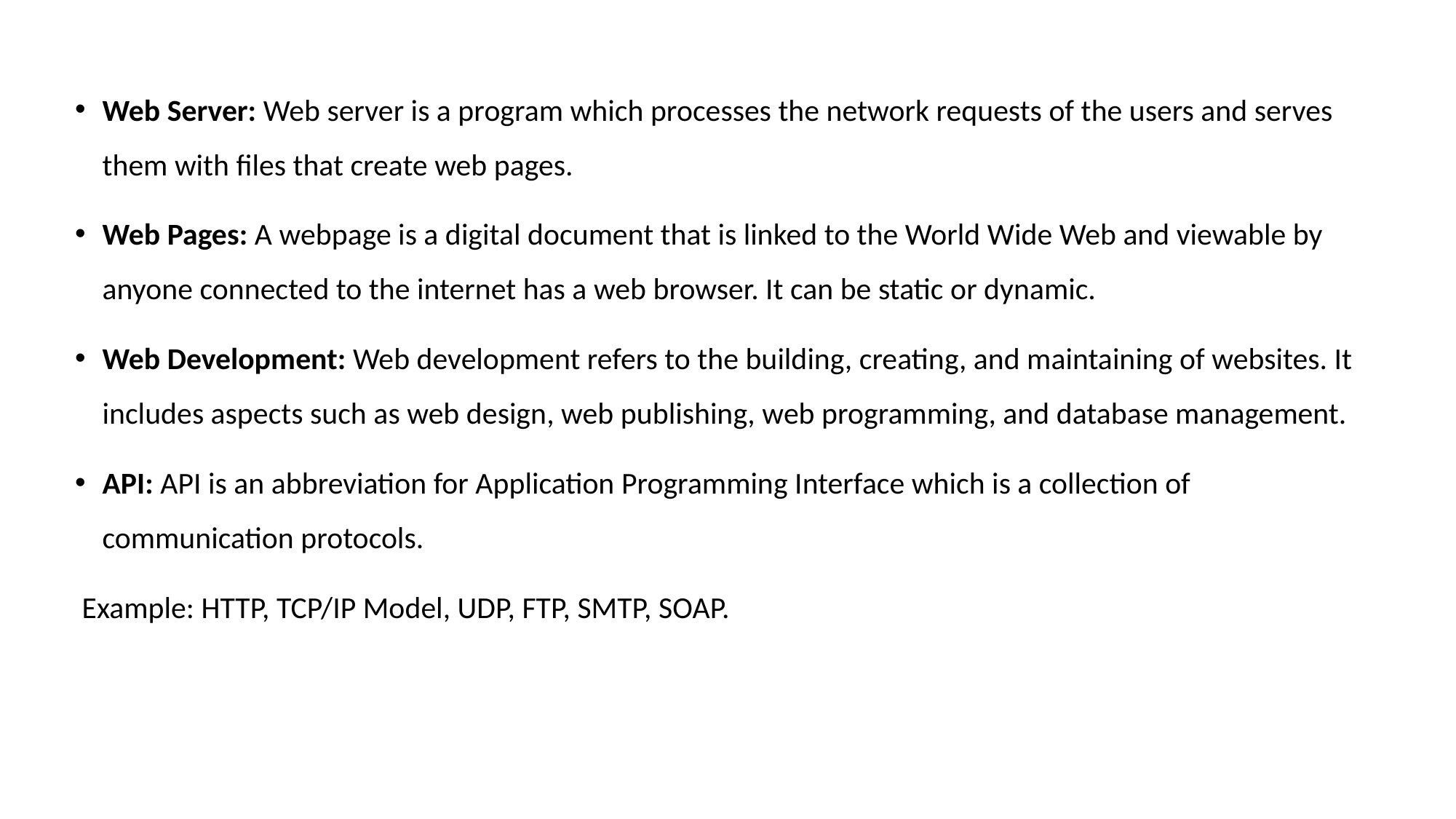

Web Server: Web server is a program which processes the network requests of the users and serves them with files that create web pages.
Web Pages: A webpage is a digital document that is linked to the World Wide Web and viewable by anyone connected to the internet has a web browser. It can be static or dynamic.
Web Development: Web development refers to the building, creating, and maintaining of websites. It includes aspects such as web design, web publishing, web programming, and database management.
API: API is an abbreviation for Application Programming Interface which is a collection of communication protocols.
 Example: HTTP, TCP/IP Model, UDP, FTP, SMTP, SOAP.